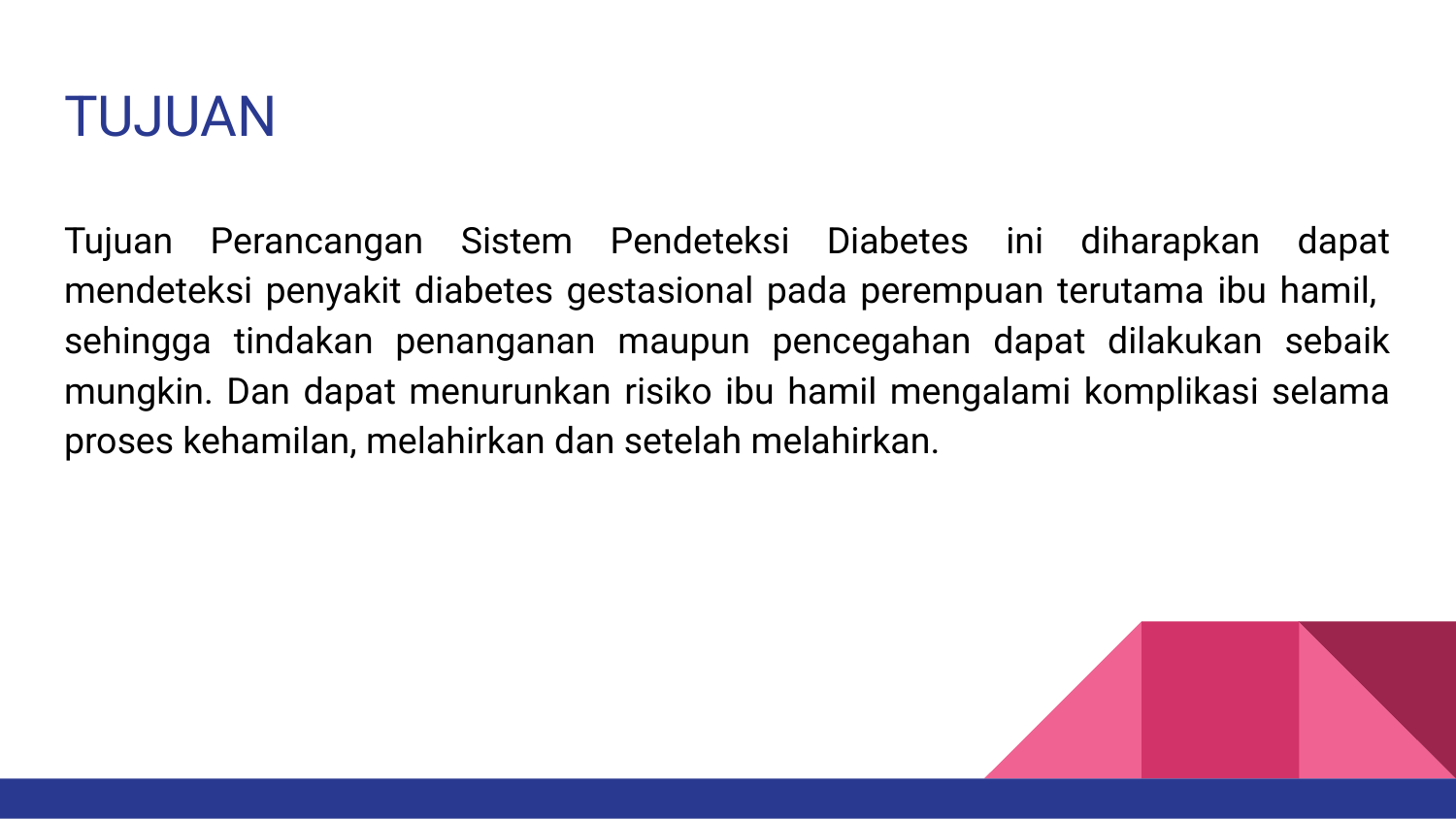

# TUJUAN
Tujuan Perancangan Sistem Pendeteksi Diabetes ini diharapkan dapat mendeteksi penyakit diabetes gestasional pada perempuan terutama ibu hamil,  sehingga tindakan penanganan maupun pencegahan dapat dilakukan sebaik mungkin. Dan dapat menurunkan risiko ibu hamil mengalami komplikasi selama proses kehamilan, melahirkan dan setelah melahirkan.